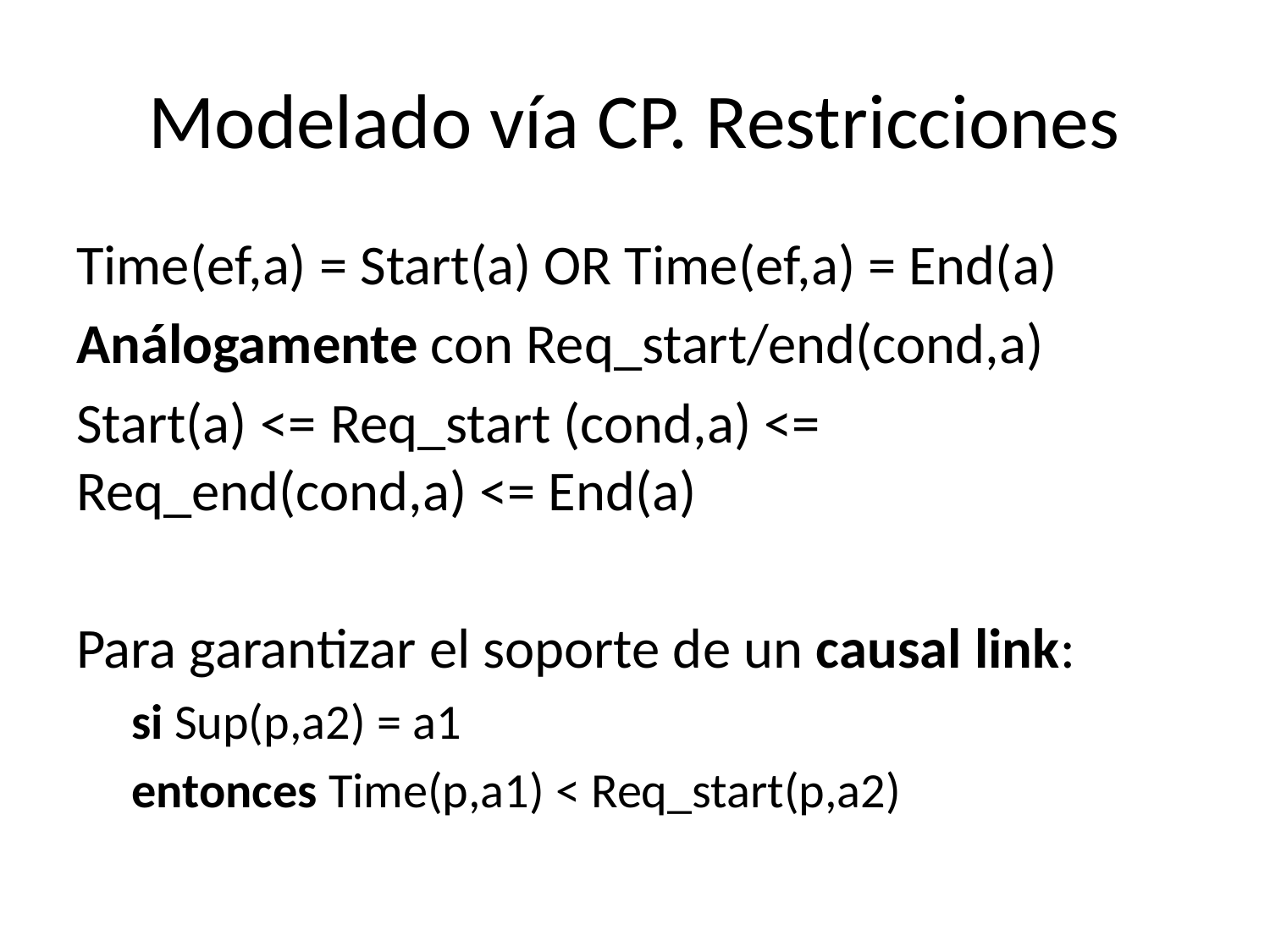

# Modelado vía CP. Restricciones
Time(ef,a) = Start(a) OR Time(ef,a) = End(a)
Análogamente con Req_start/end(cond,a)
Start(a) <= 	Req_start (cond,a) <= 			Req_end(cond,a) <= End(a)

Para garantizar el soporte de un causal link:
si Sup(p,a2) = a1
entonces Time(p,a1) < Req_start(p,a2)